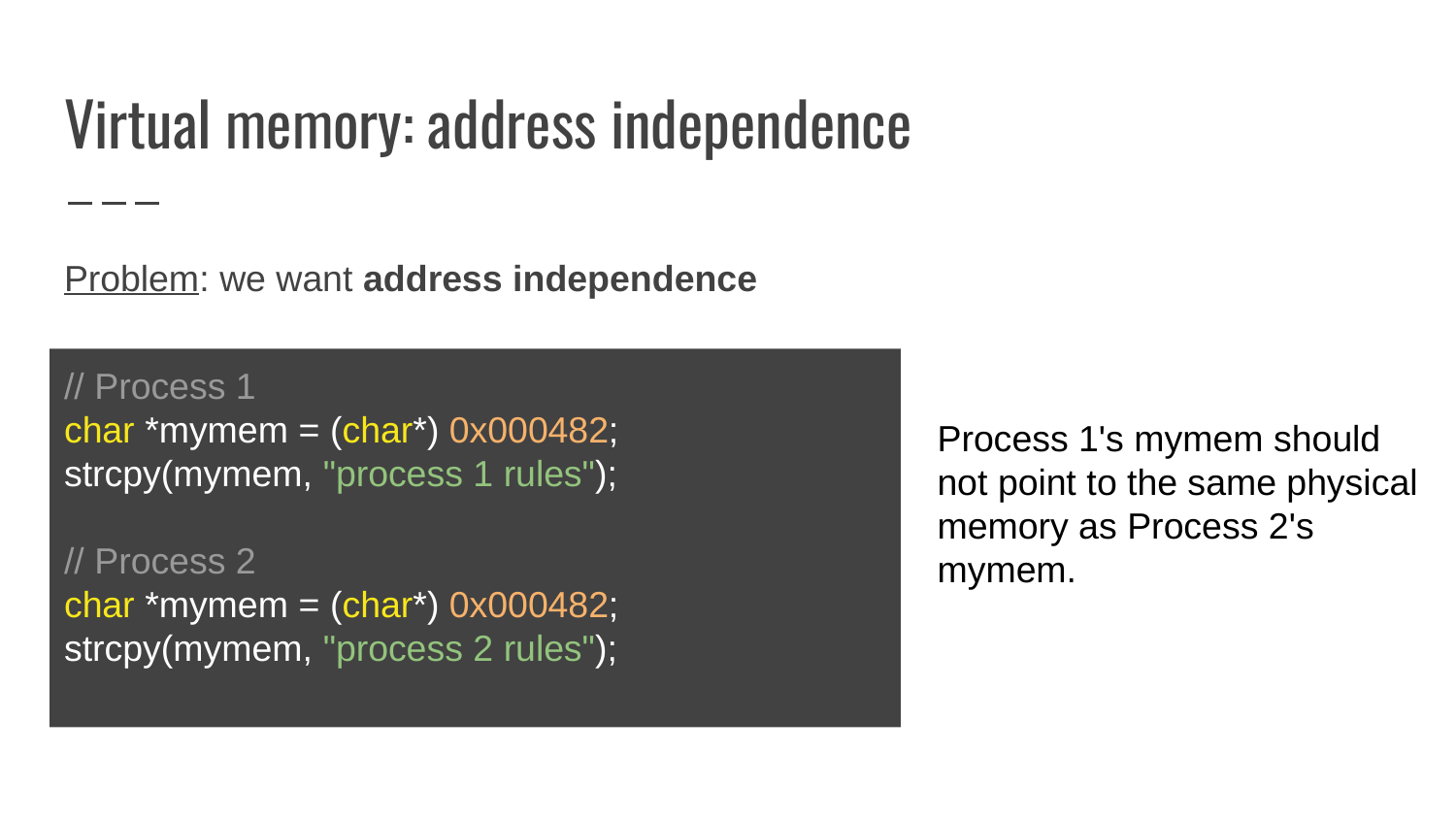

# Virtual memory: address independence
Problem: we want address independence
// Process 1
char *mymem = (char*) 0x000482;
strcpy(mymem, "process 1 rules");

// Process 2
char *mymem = (char*) 0x000482;
strcpy(mymem, "process 2 rules");
Process 1's mymem should not point to the same physical memory as Process 2's mymem.